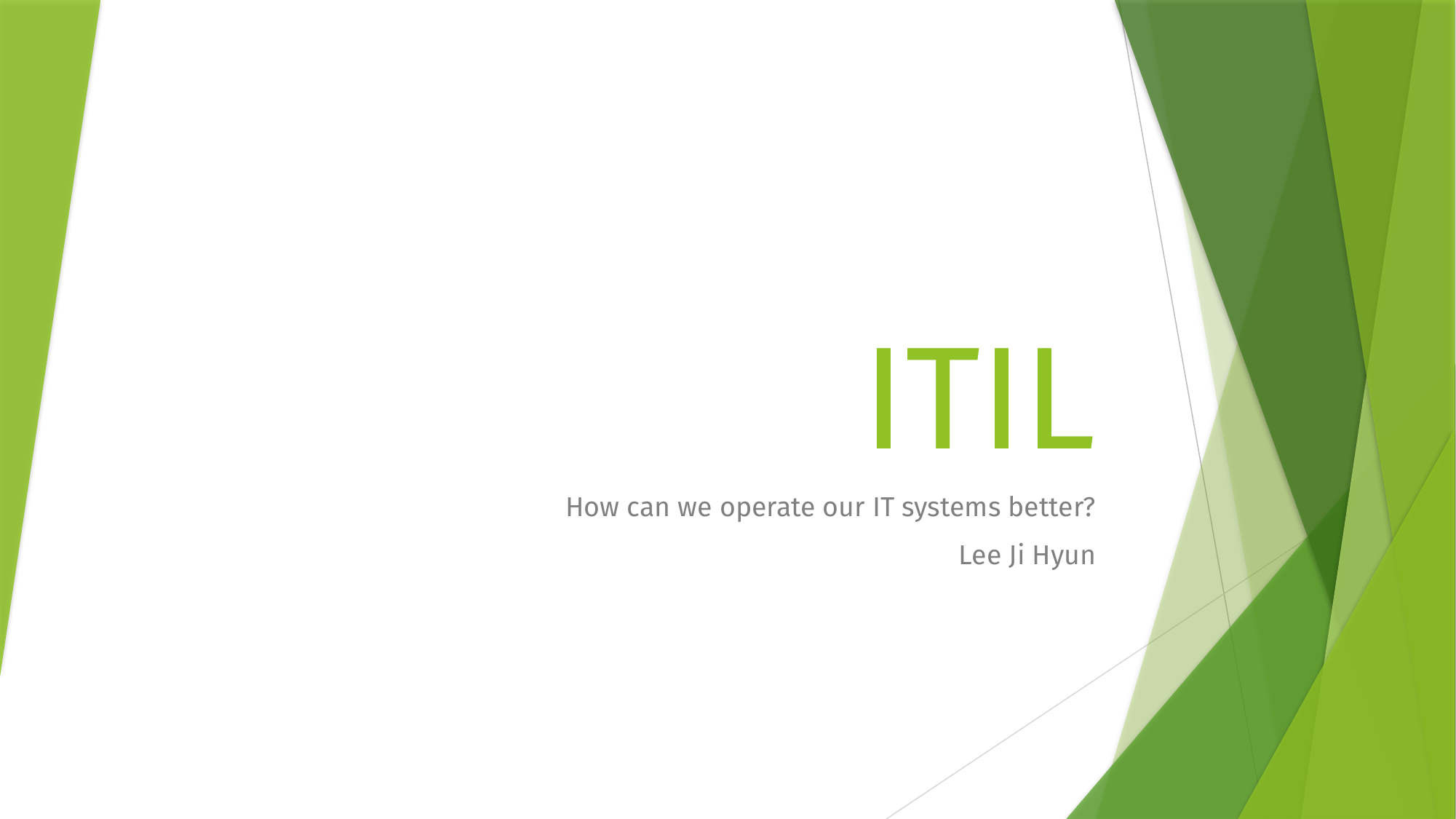

# ITIL
How can we operate our IT systems better?
Lee Ji Hyun